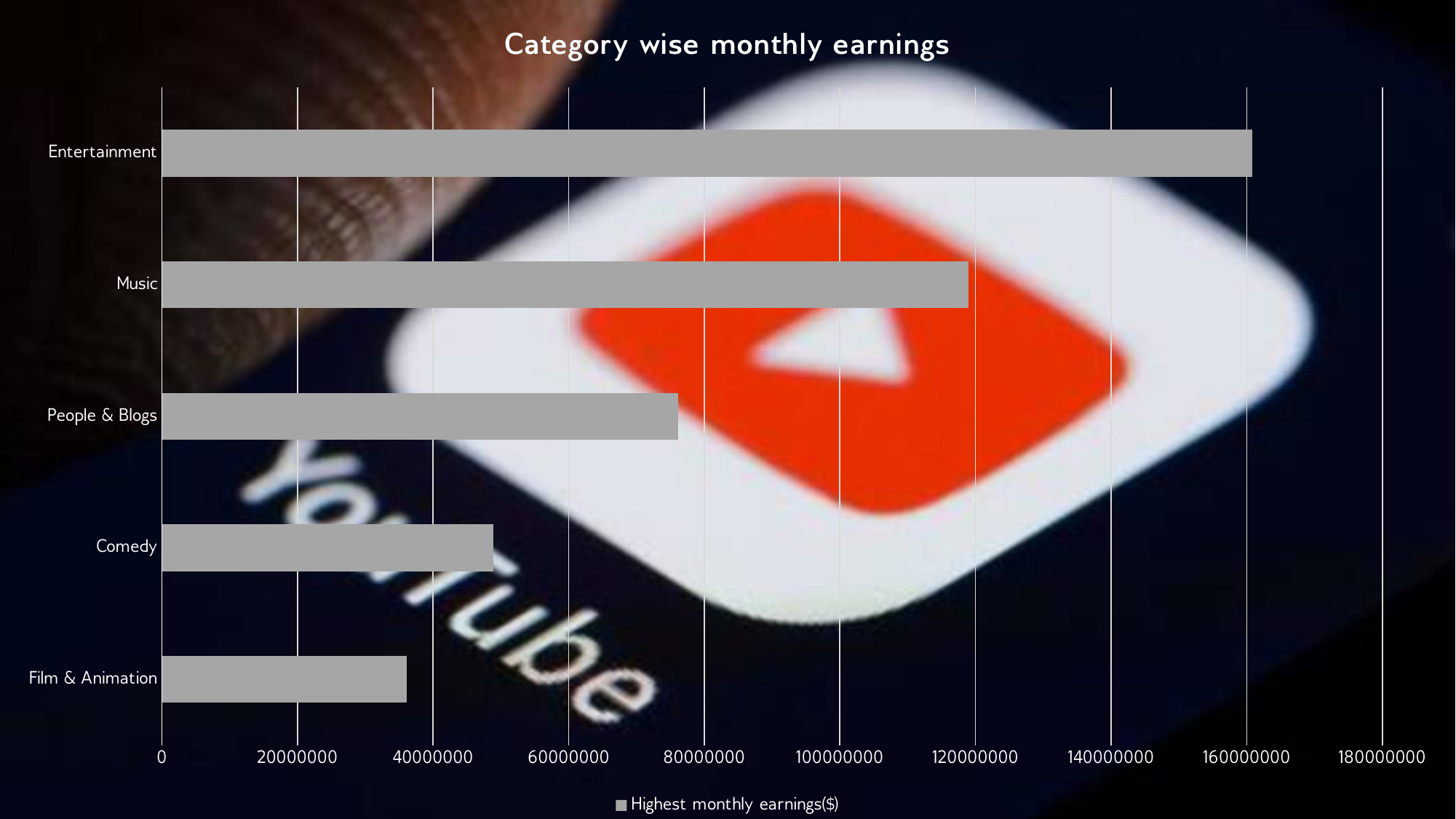

### Chart: Category wise monthly earnings

| Category | Highest monthly earnings($) |
|---|---|
| Film & Animation | 36098283.0 |
| Comedy | 48876693.0 |
| People & Blogs | 76168154.0 |
| Music | 118958922.0 |
| Entertainment | 160858712.0 |